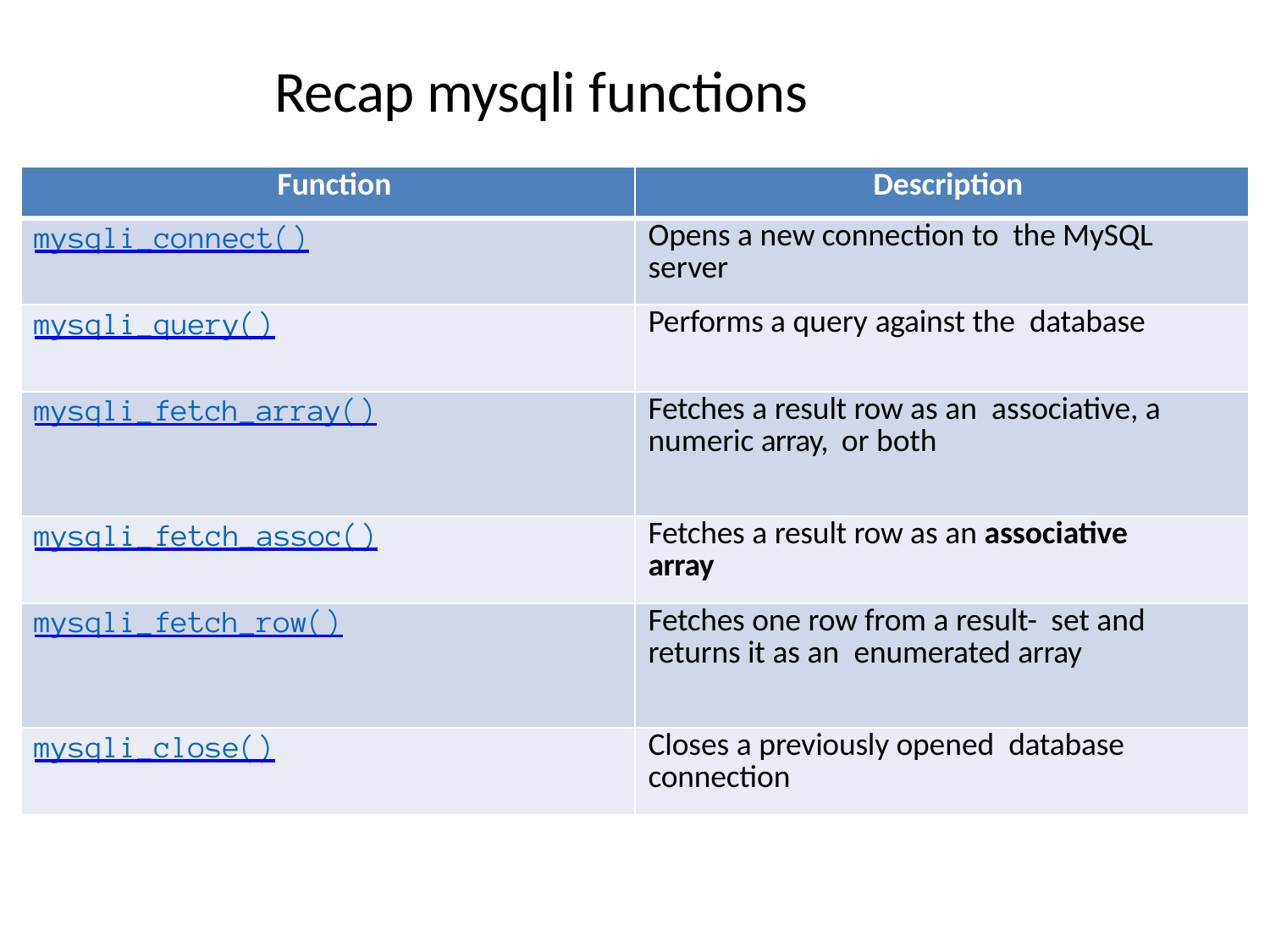

# Recap mysqli functions
| Function | Description |
| --- | --- |
| mysqli\_connect() | Opens a new connection to the MySQL server |
| mysqli\_query() | Performs a query against the database |
| mysqli\_fetch\_array() | Fetches a result row as an associative, a numeric array, or both |
| mysqli\_fetch\_assoc() | Fetches a result row as an associative array |
| mysqli\_fetch\_row() | Fetches one row from a result- set and returns it as an enumerated array |
| mysqli\_close() | Closes a previously opened database connection |